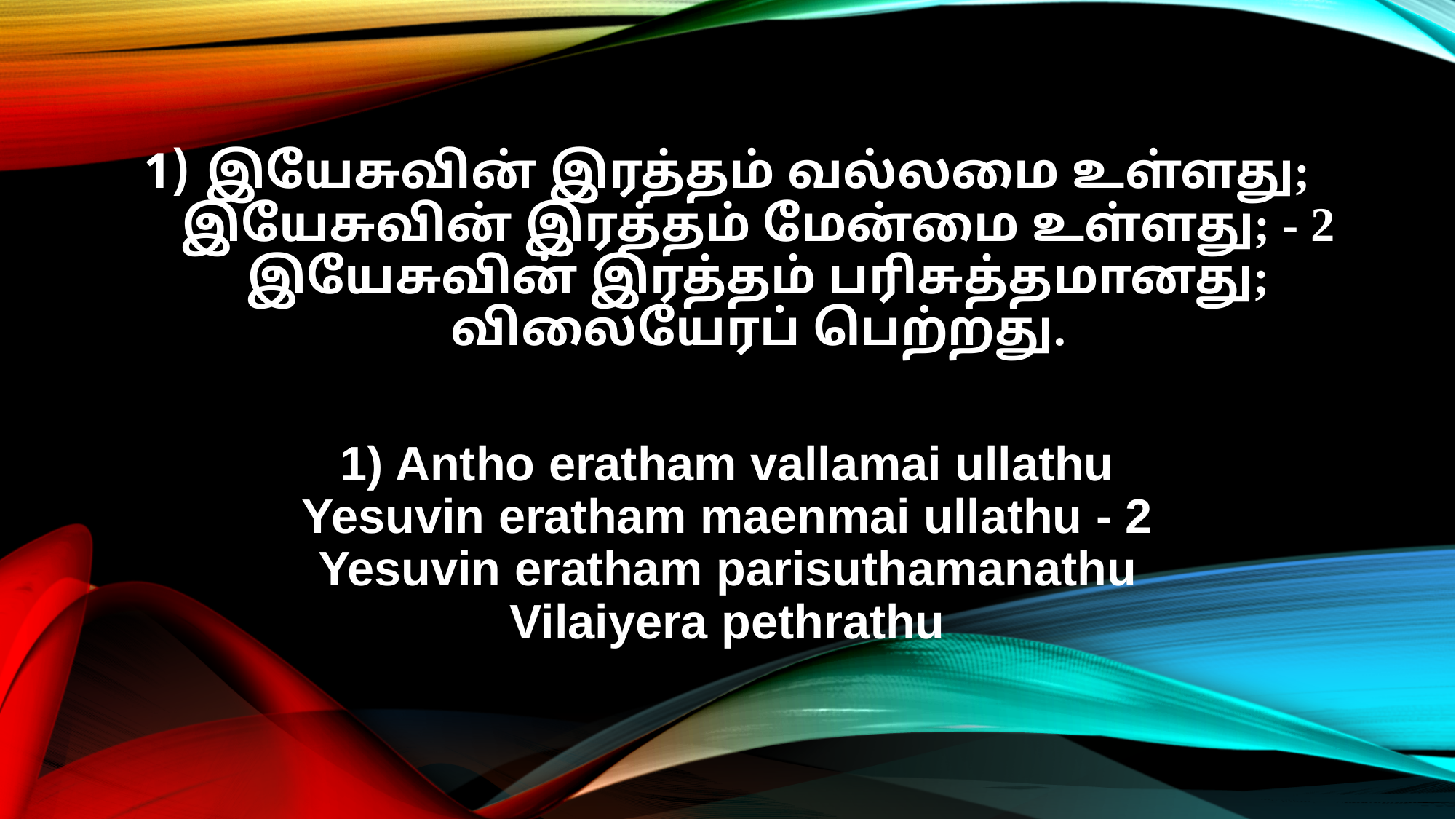

இயேசுவின் இரத்தம் வல்லமை உள்ளது;
இயேசுவின் இரத்தம் மேன்மை உள்ளது; - 2
இயேசுவின் இரத்தம் பரிசுத்தமானது;
விலையேரப் பெற்றது.

1) Antho eratham vallamai ullathu
Yesuvin eratham maenmai ullathu - 2
Yesuvin eratham parisuthamanathu
Vilaiyera pethrathu